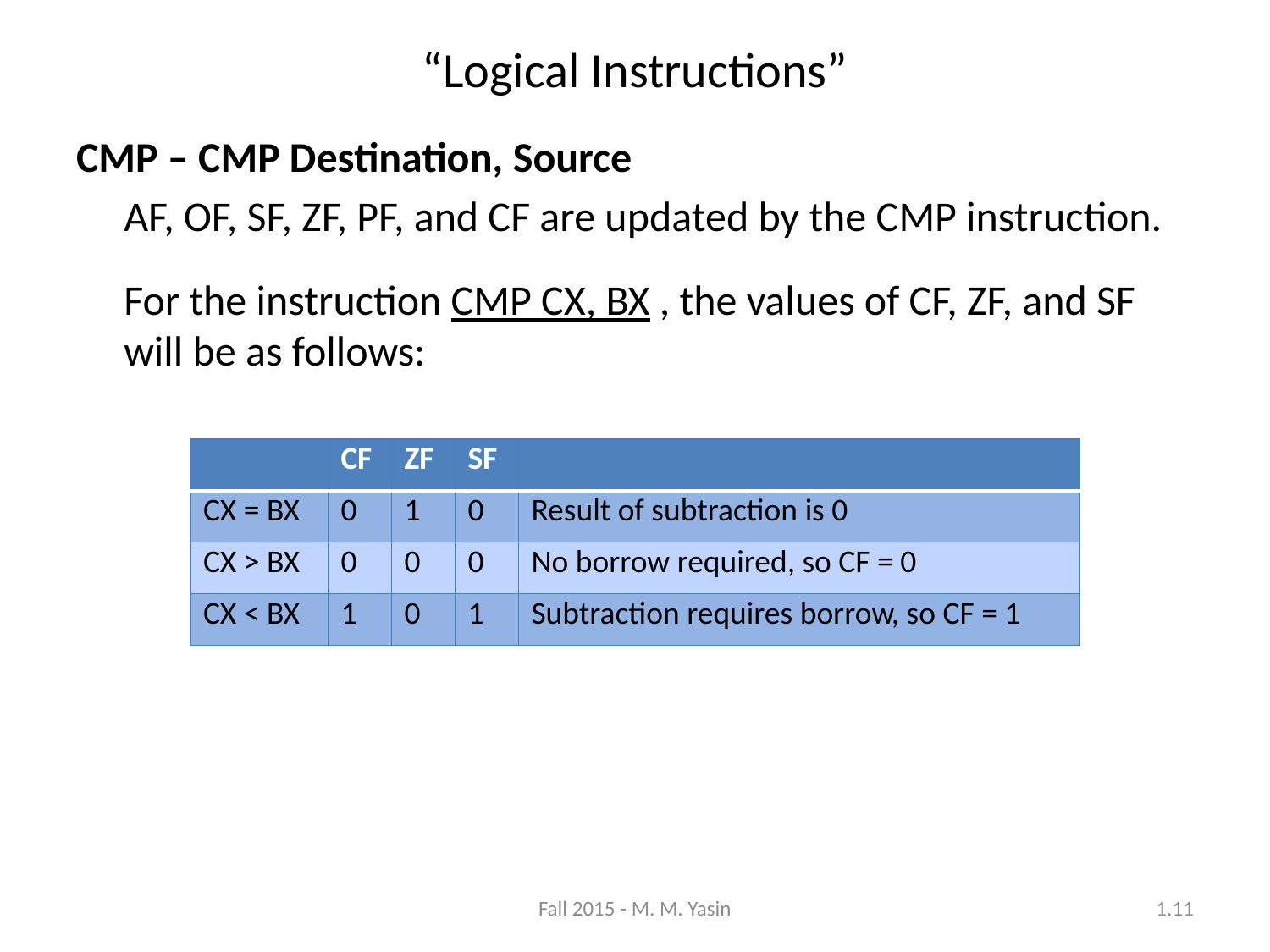

“Logical Instructions”

CMP – CMP Destination, Source
	AF, OF, SF, ZF, PF, and CF are updated by the CMP instruction.

	For the instruction CMP CX, BX , the values of CF, ZF, and SF will be as follows:
|  | CF | ZF | SF |  |
| --- | --- | --- | --- | --- |
| CX = BX | 0 | 1 | 0 | Result of subtraction is 0 |
| CX > BX | 0 | 0 | 0 | No borrow required, so CF = 0 |
| CX < BX | 1 | 0 | 1 | Subtraction requires borrow, so CF = 1 |
Fall 2015 - M. M. Yasin
1.11